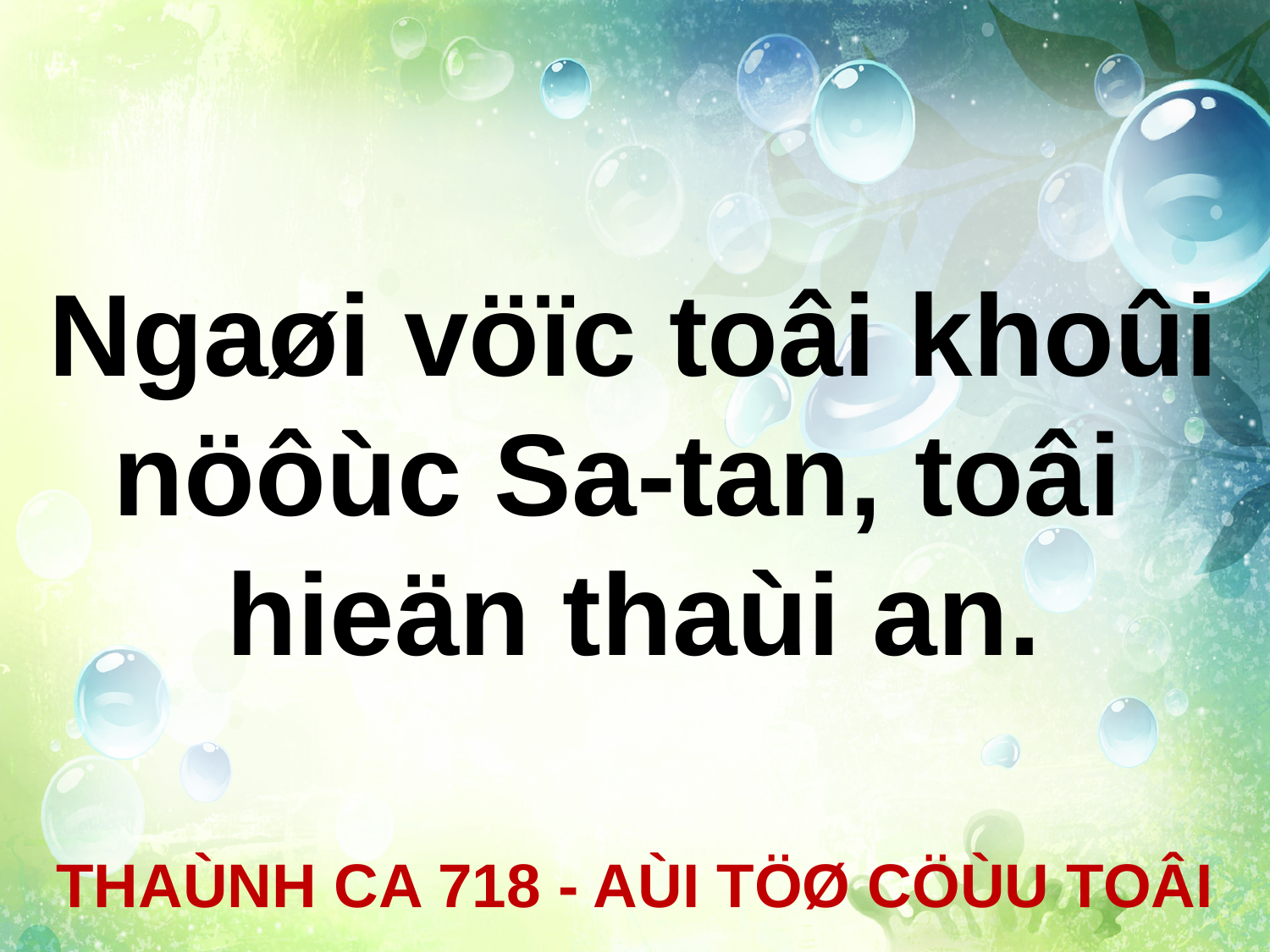

Ngaøi vöïc toâi khoûi
nöôùc Sa-tan, toâi
hieän thaùi an.
THAÙNH CA 718 - AÙI TÖØ CÖÙU TOÂI